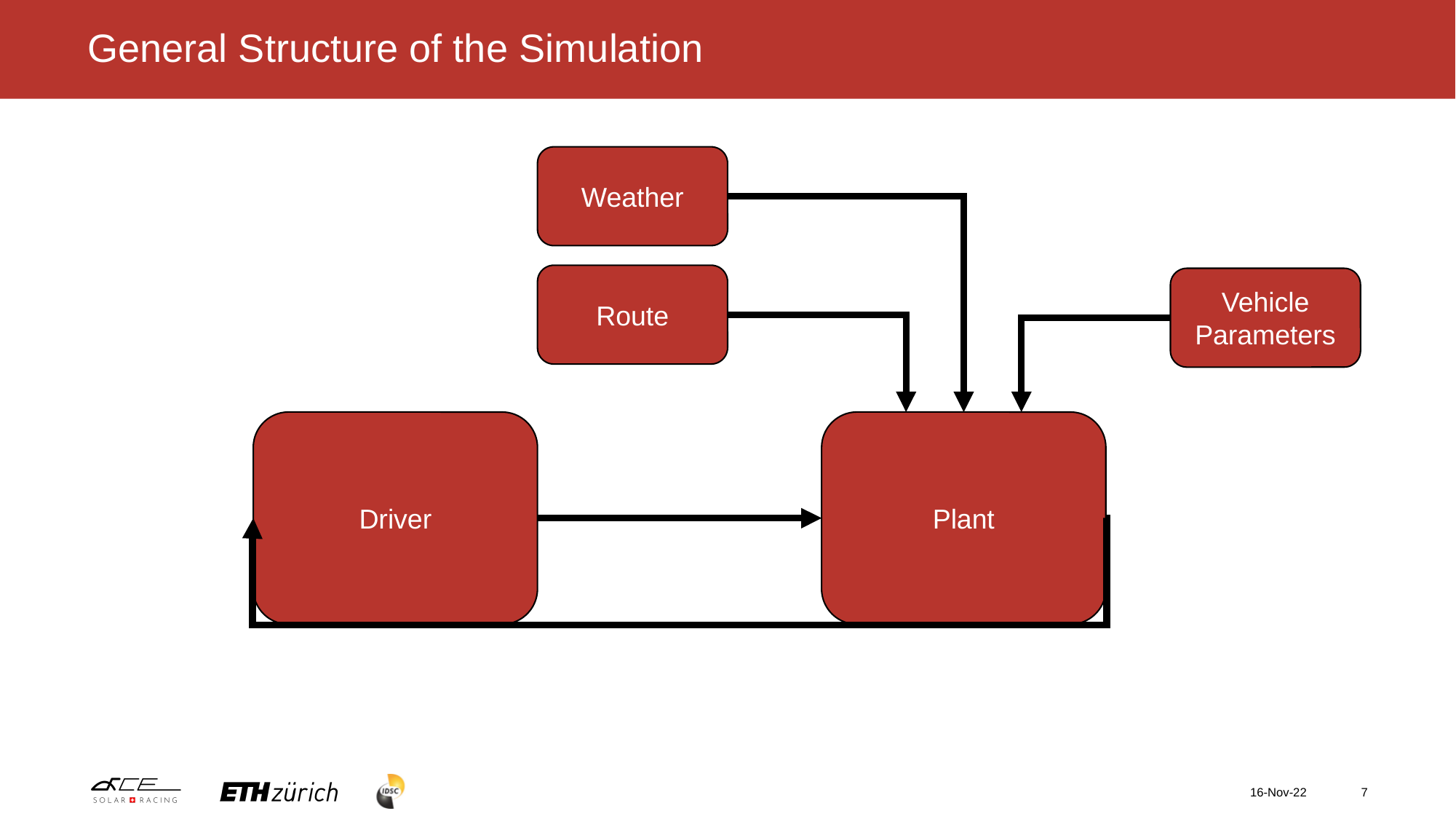

# General Structure of the Simulation
Weather
Route
Vehicle
Parameters
Driver
Plant
16-Nov-22
7